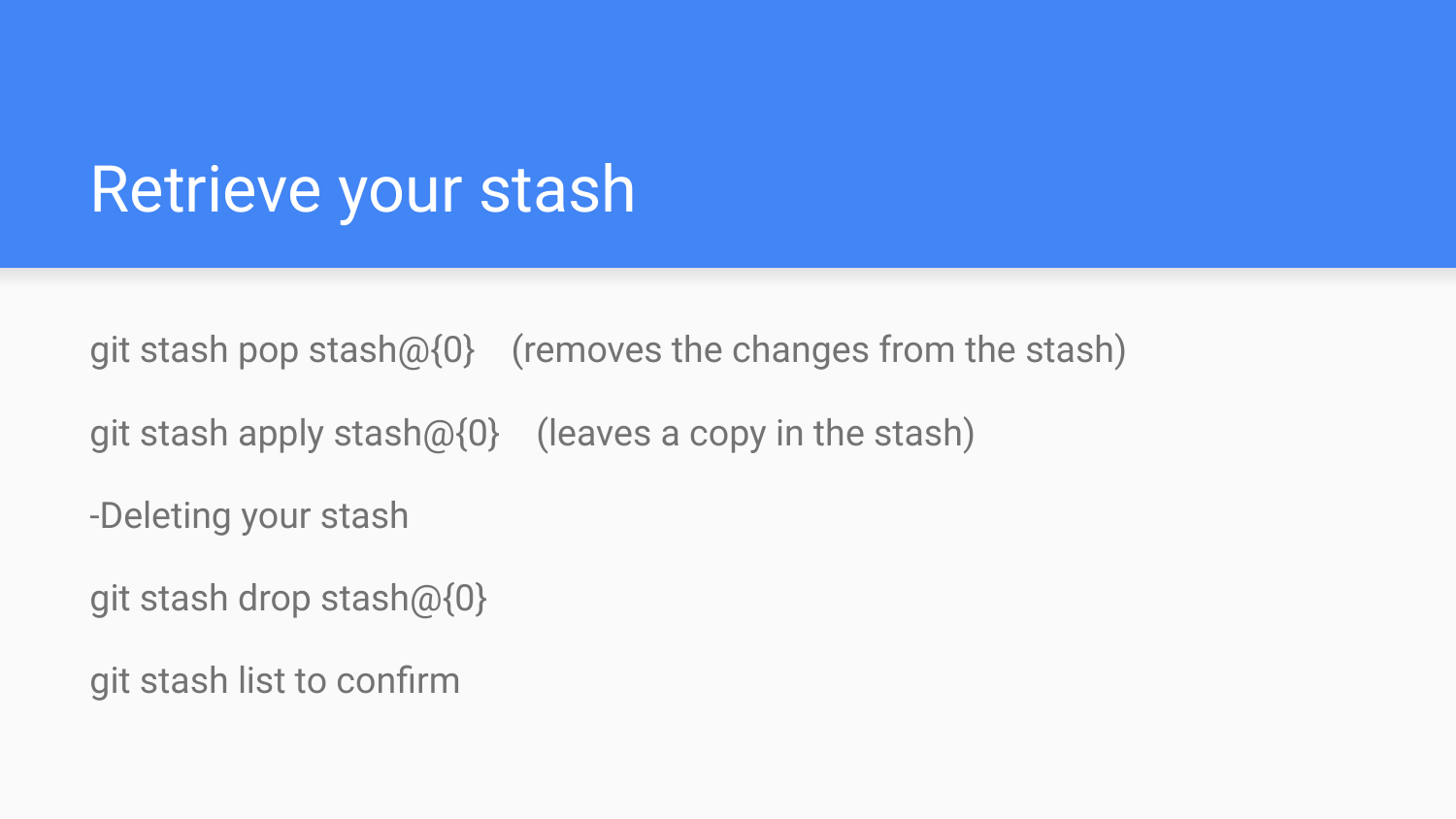

# Retrieve your stash
git stash pop stash@{0}    (removes the changes from the stash)
git stash apply stash@{0}    (leaves a copy in the stash)
-Deleting your stash
git stash drop stash@{0}
git stash list to confirm